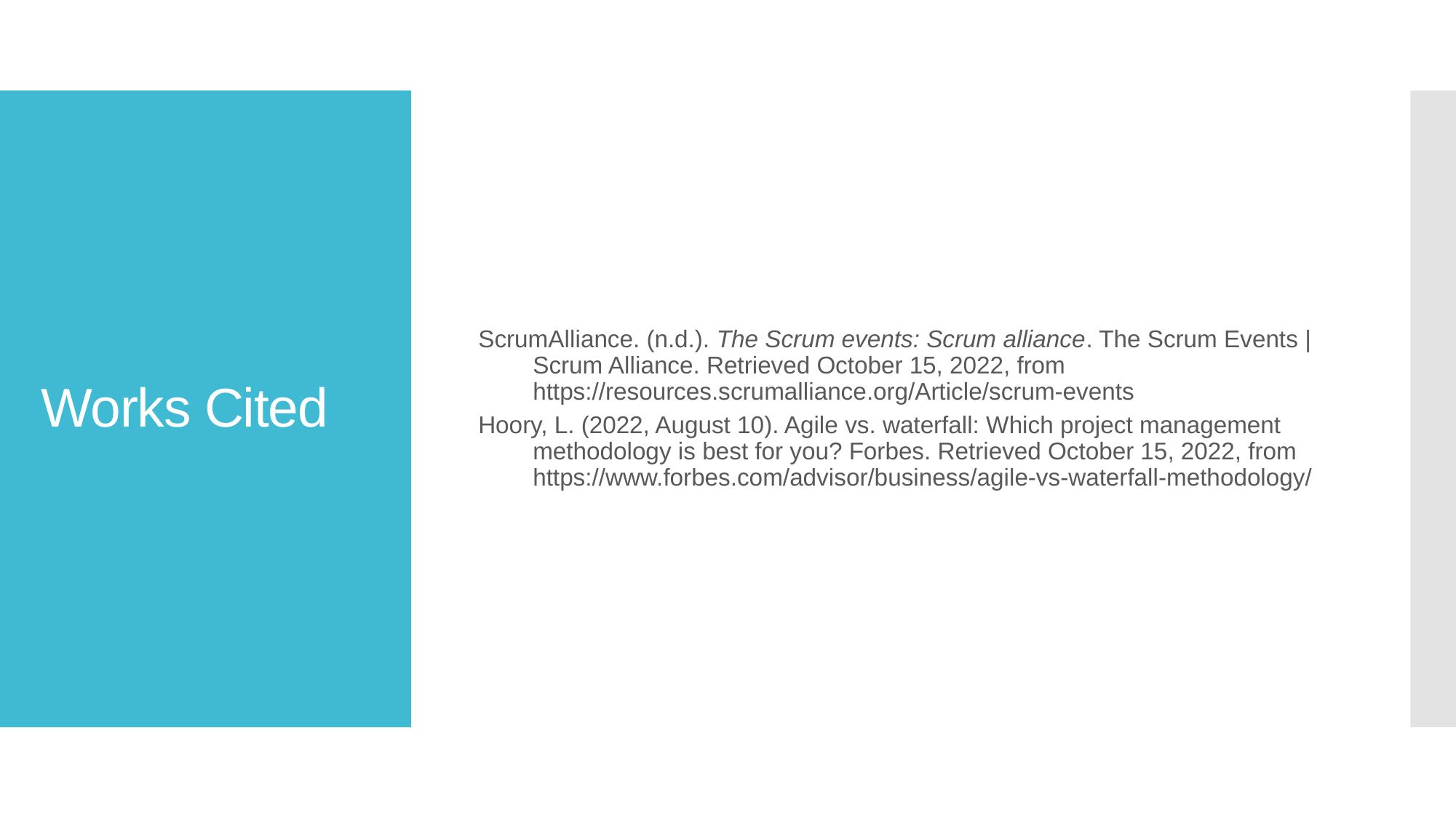

ScrumAlliance. (n.d.). The Scrum events: Scrum alliance. The Scrum Events | Scrum Alliance. Retrieved October 15, 2022, from https://resources.scrumalliance.org/Article/scrum-events
Hoory, L. (2022, August 10). Agile vs. waterfall: Which project management methodology is best for you? Forbes. Retrieved October 15, 2022, from https://www.forbes.com/advisor/business/agile-vs-waterfall-methodology/
# Works Cited